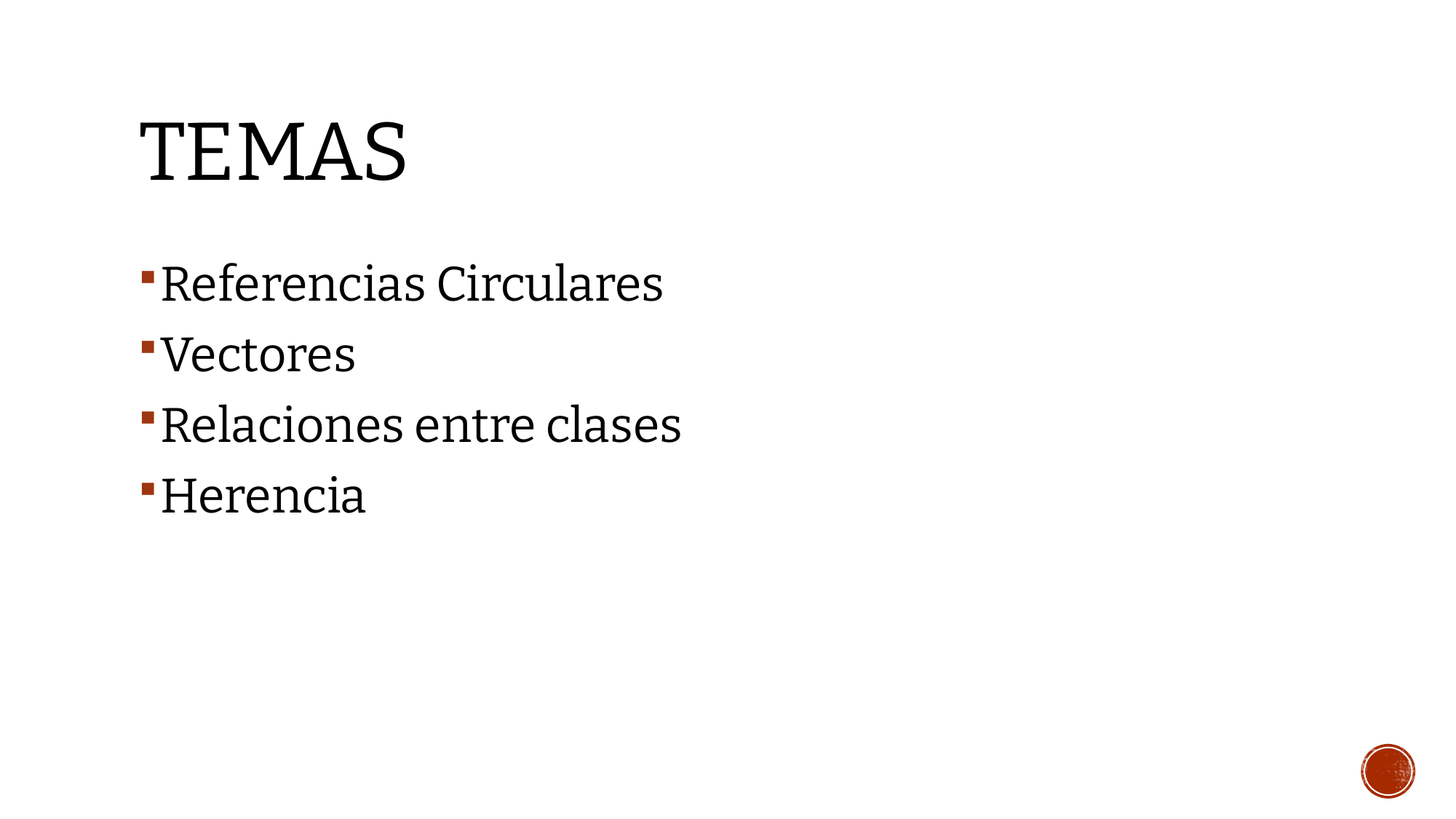

# Temas
Referencias Circulares
Vectores
Relaciones entre clases
Herencia